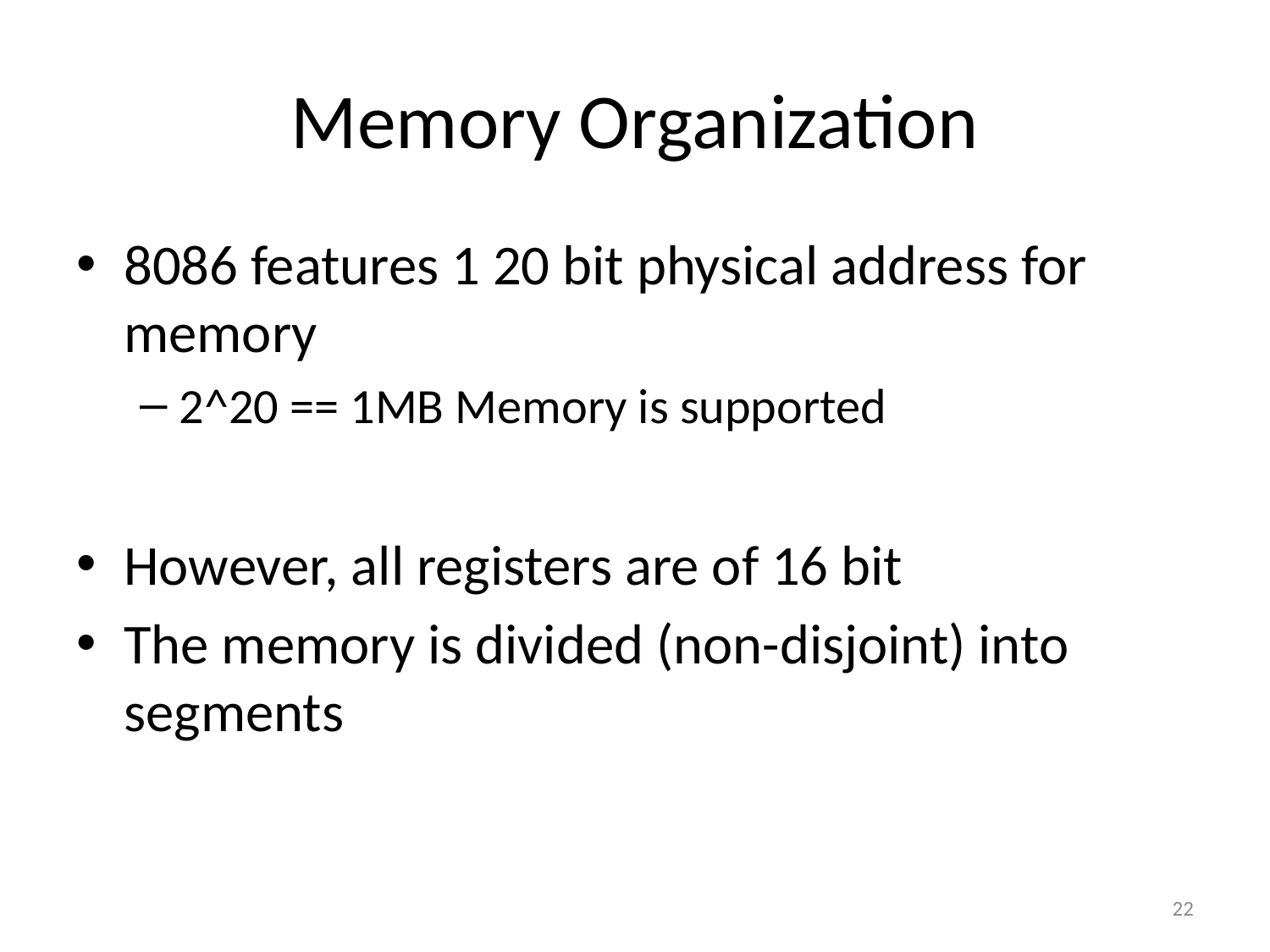

# Memory Organization
8086 features 1 20 bit physical address for memory
2^20 == 1MB Memory is supported

However, all registers are of 16 bit
The memory is divided (non-disjoint) into segments
22